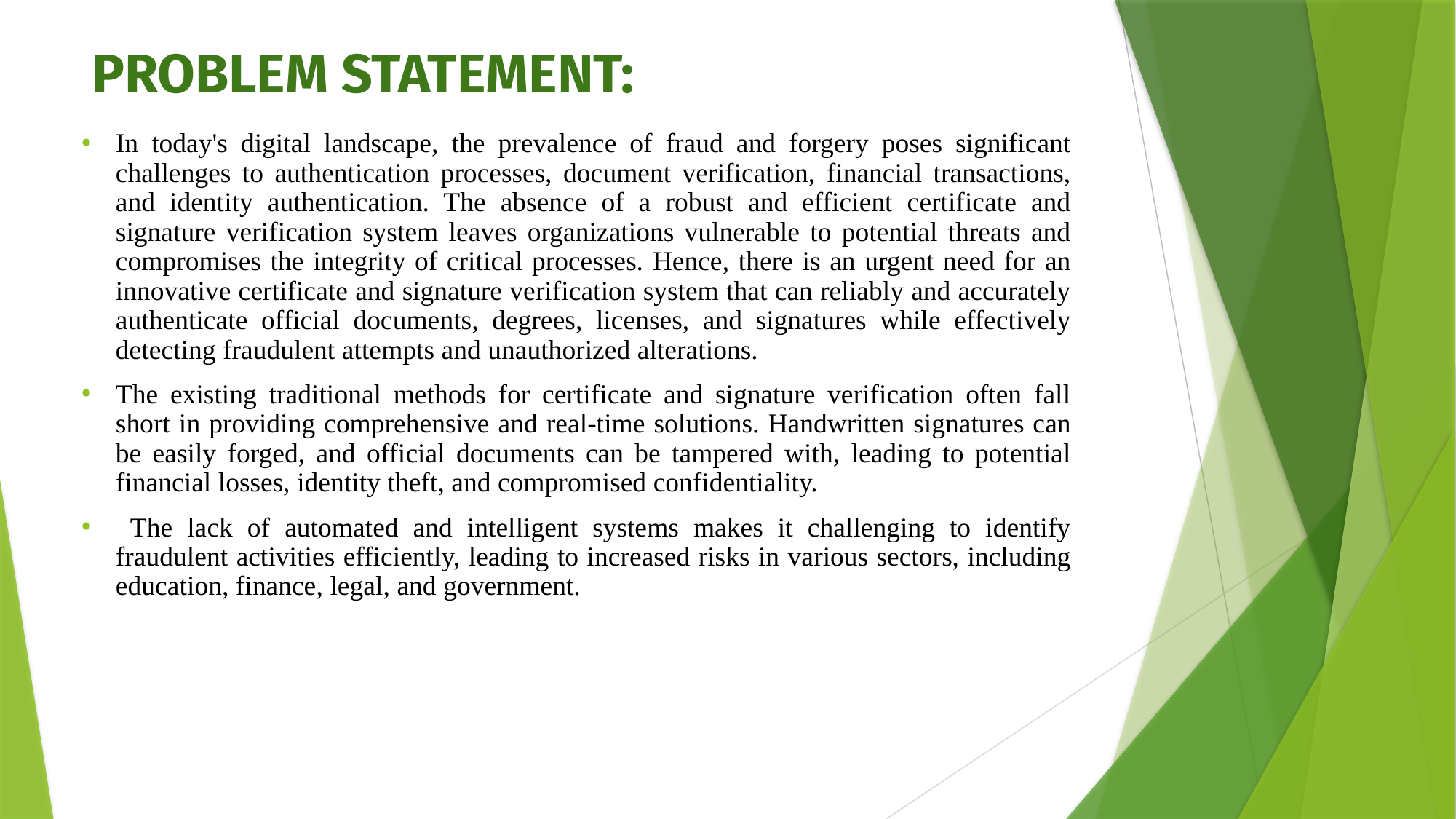

# PROBLEM STATEMENT:
In today's digital landscape, the prevalence of fraud and forgery poses significant challenges to authentication processes, document verification, financial transactions, and identity authentication. The absence of a robust and efficient certificate and signature verification system leaves organizations vulnerable to potential threats and compromises the integrity of critical processes. Hence, there is an urgent need for an innovative certificate and signature verification system that can reliably and accurately authenticate official documents, degrees, licenses, and signatures while effectively detecting fraudulent attempts and unauthorized alterations.
The existing traditional methods for certificate and signature verification often fall short in providing comprehensive and real-time solutions. Handwritten signatures can be easily forged, and official documents can be tampered with, leading to potential financial losses, identity theft, and compromised confidentiality.
 The lack of automated and intelligent systems makes it challenging to identify fraudulent activities efficiently, leading to increased risks in various sectors, including education, finance, legal, and government.